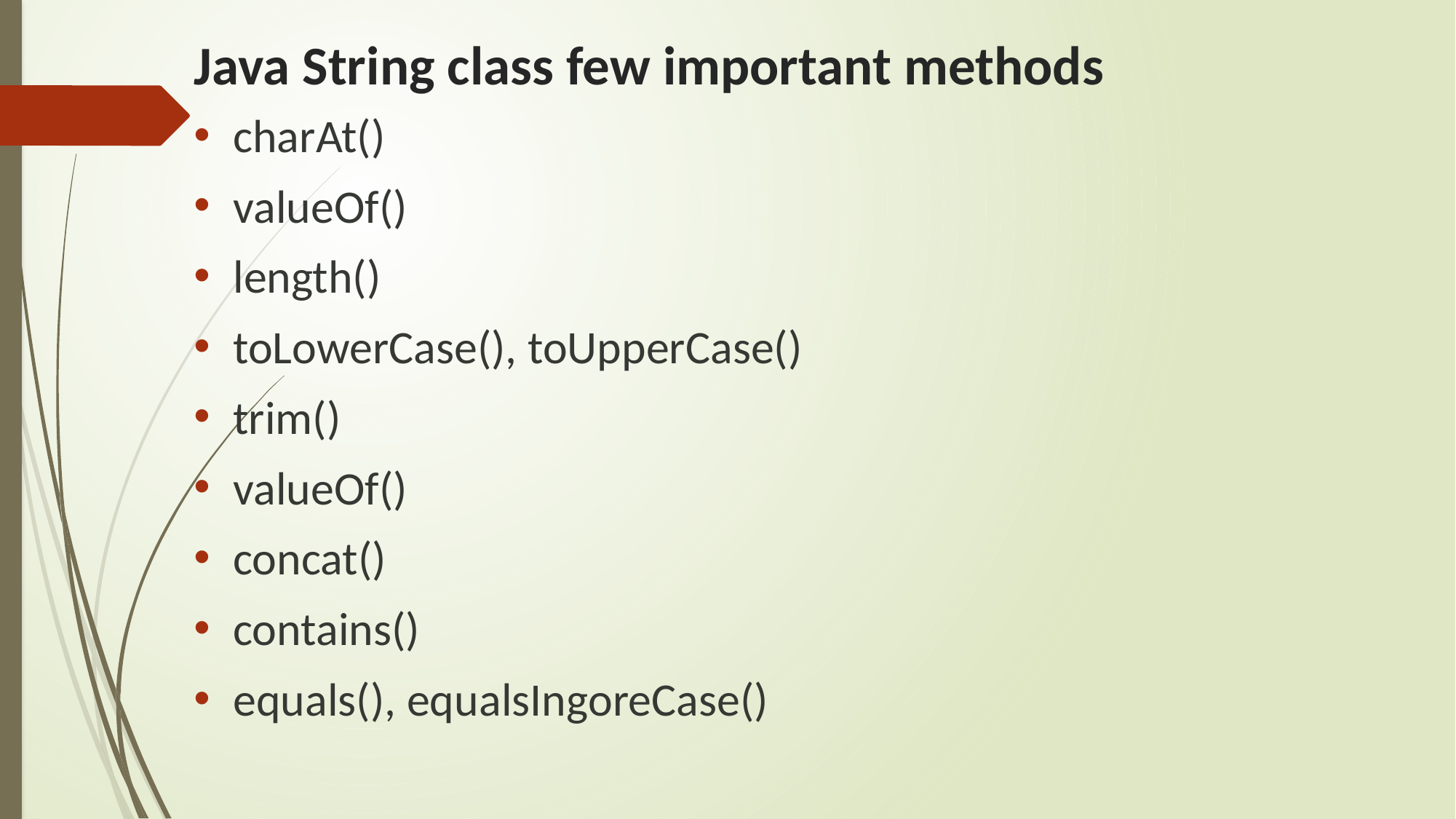

# Java String class few important methods
charAt()
valueOf()
length()
toLowerCase(), toUpperCase()
trim()
valueOf()
concat()
contains()
equals(), equalsIngoreCase()